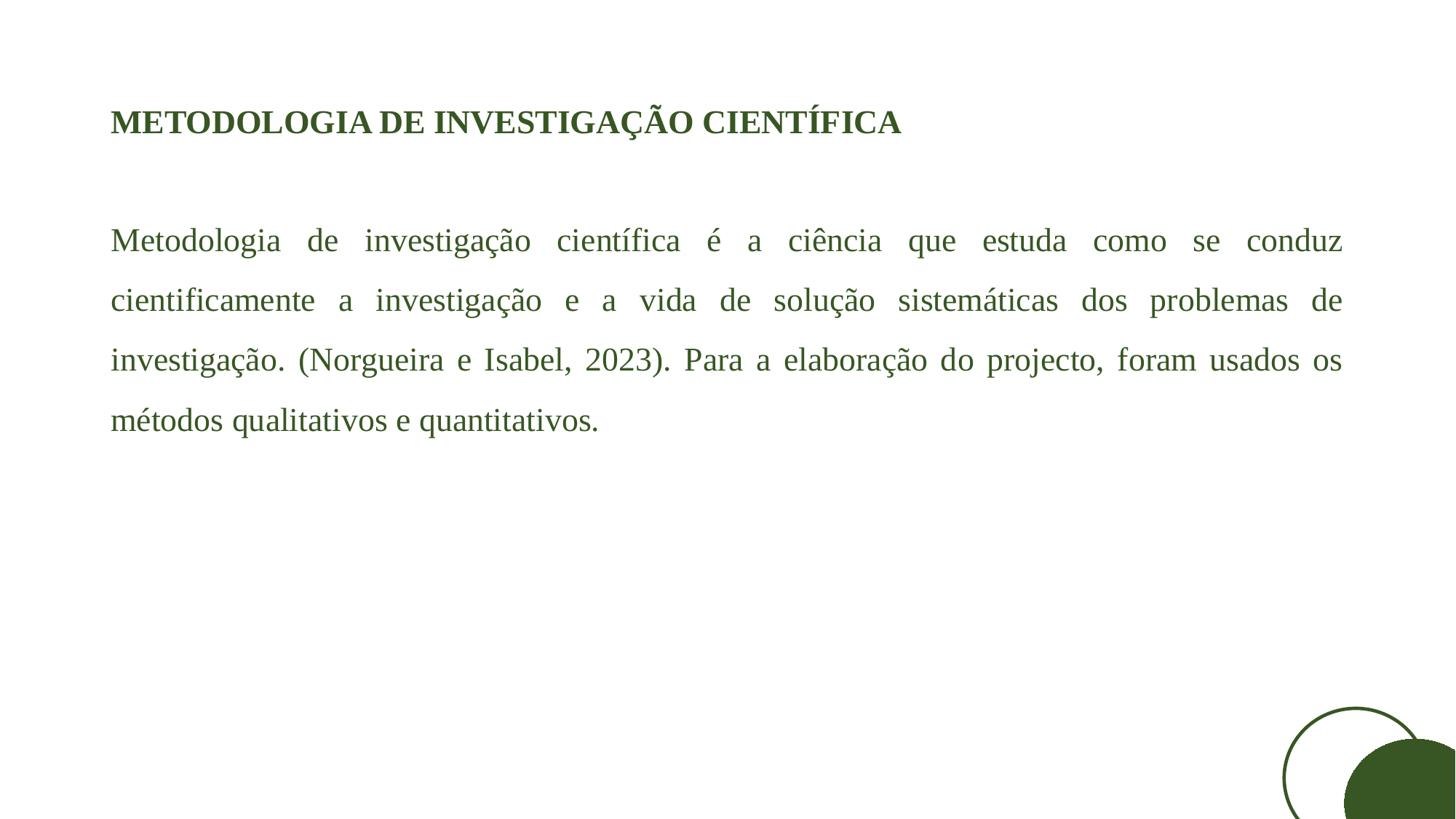

# METODOLOGIA DE INVESTIGAÇÃO CIENTÍFICA
Metodologia de investigação científica é a ciência que estuda como se conduz cientificamente a investigação e a vida de solução sistemáticas dos problemas de investigação. (Norgueira e Isabel, 2023). Para a elaboração do projecto, foram usados os métodos qualitativos e quantitativos.